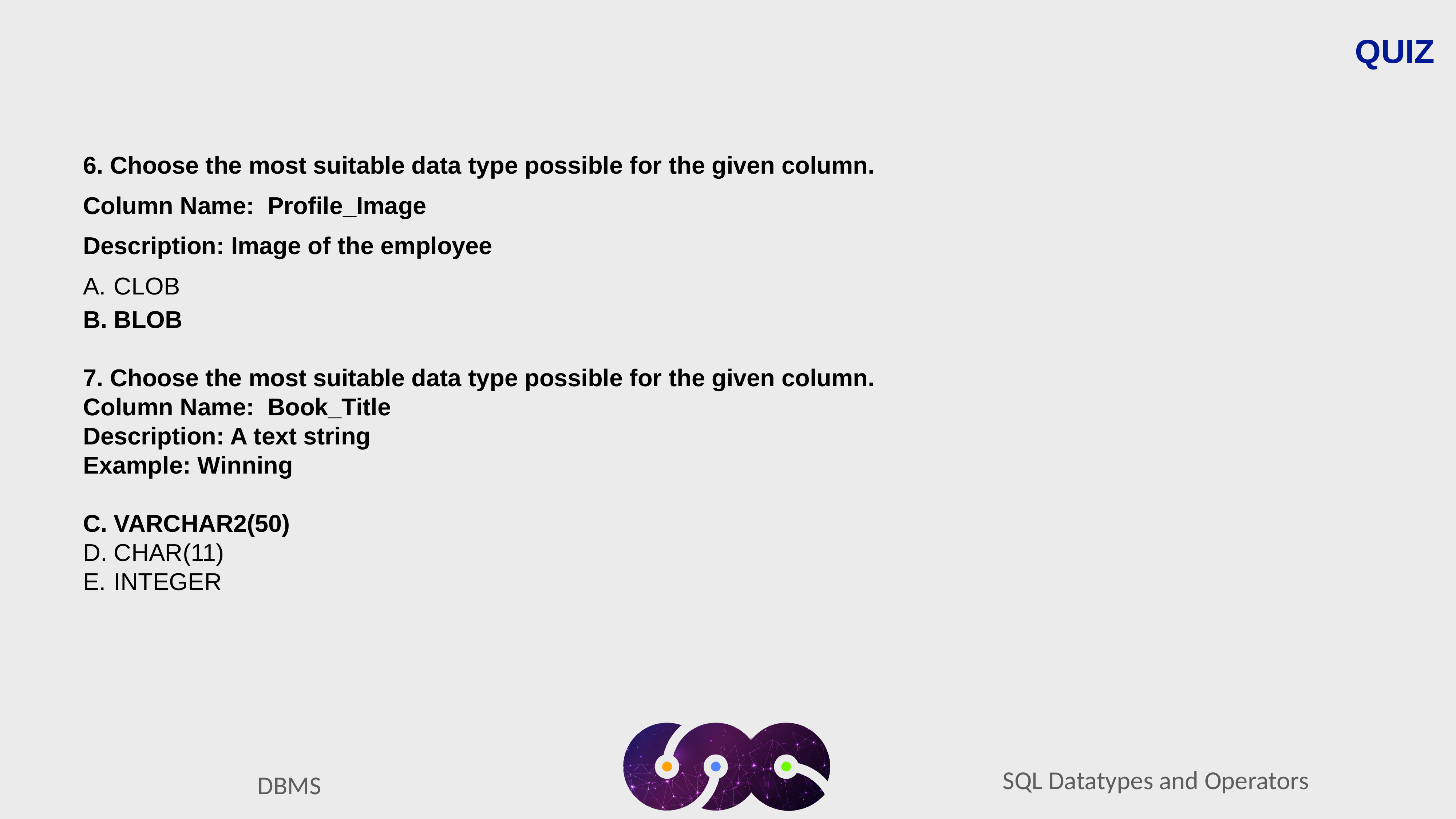

QUIZ

6. Choose the most suitable data type possible for the given column.
Column Name:  Profile_Image
Description: Image of the employee
CLOB
BLOB

7. Choose the most suitable data type possible for the given column.
Column Name:  Book_Title
Description: A text string
Example: Winning

VARCHAR2(50)
CHAR(11)
INTEGER

SQL Datatypes and Operators